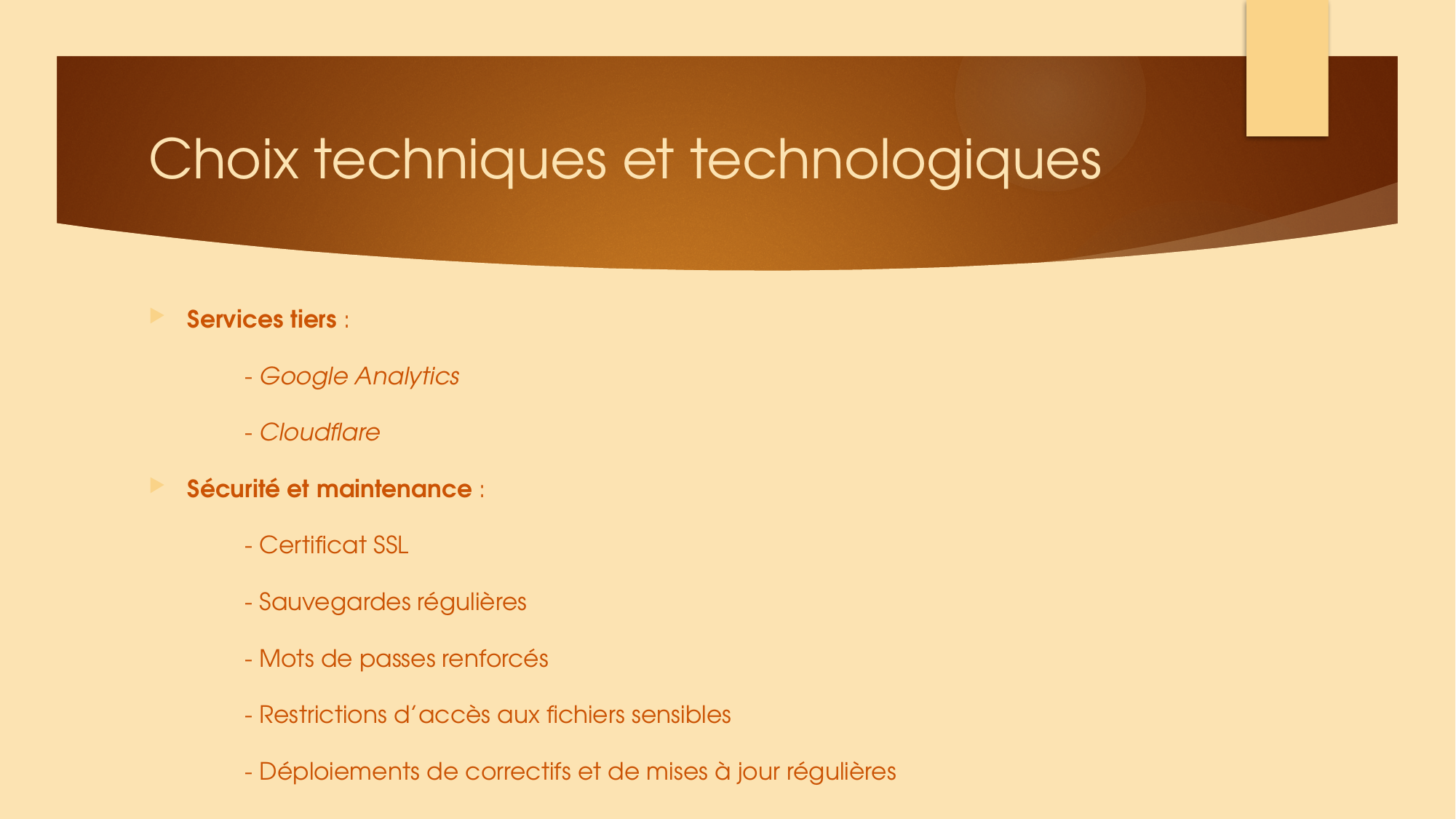

# Choix techniques et technologiques
Services tiers :
	- Google Analytics
	- Cloudflare
Sécurité et maintenance :
	- Certificat SSL
	- Sauvegardes régulières
	- Mots de passes renforcés
	- Restrictions d’accès aux fichiers sensibles
	- Déploiements de correctifs et de mises à jour régulières